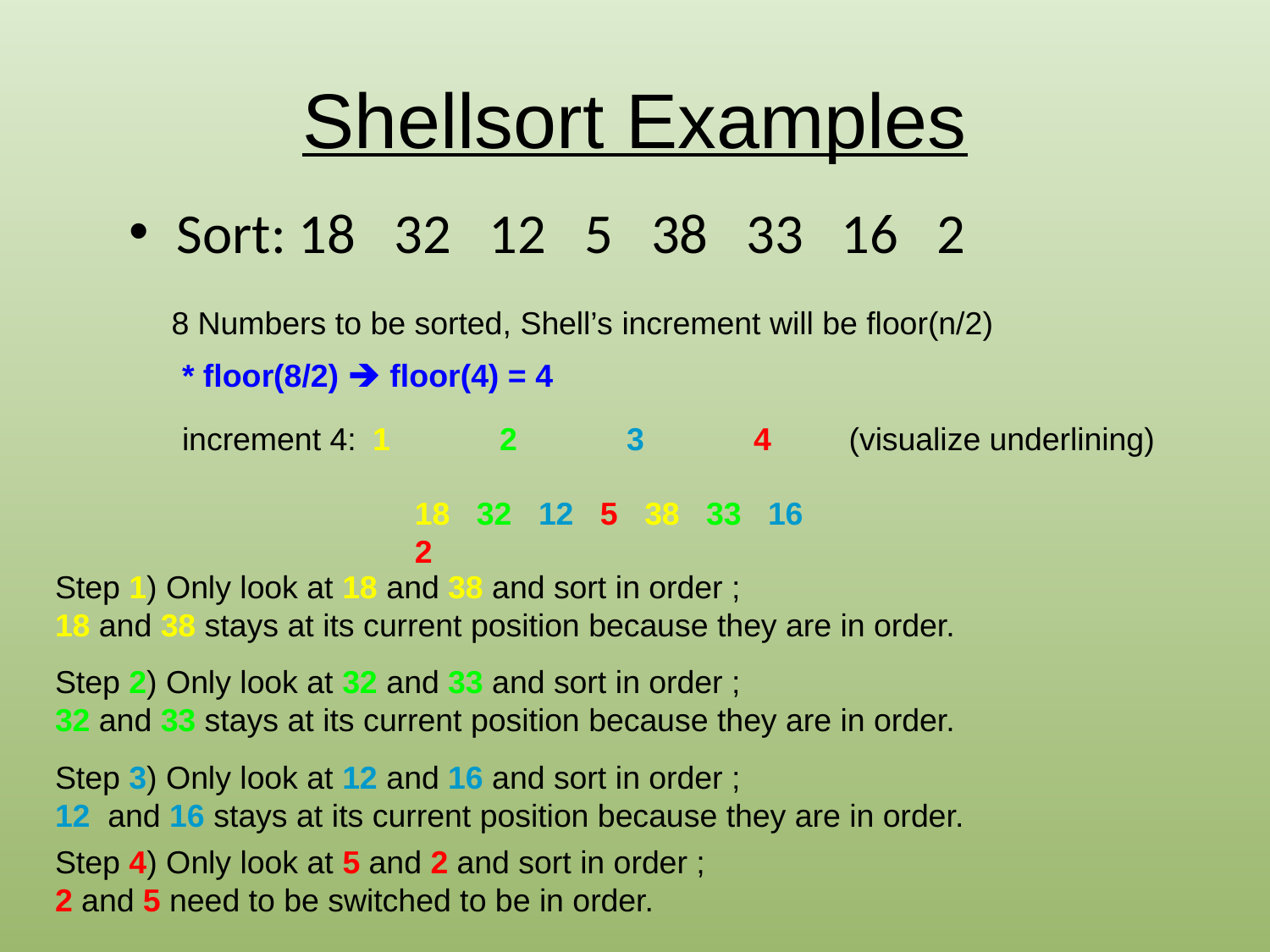

# Shellsort Examples
Sort: 18   32   12   5   38   33   16   2
8 Numbers to be sorted, Shell’s increment will be floor(n/2)
* floor(8/2) 🡺 floor(4) = 4
increment 4:
1	2	3	4
(visualize underlining)

18   32   12   5   38   33   16    2
Step 1) Only look at 18 and 38 and sort in order ;
18 and 38 stays at its current position because they are in order.
Step 2) Only look at 32 and 33 and sort in order ;
32 and 33 stays at its current position because they are in order.
Step 3) Only look at 12 and 16 and sort in order ;
12  and 16 stays at its current position because they are in order.
Step 4) Only look at 5 and 2 and sort in order ;
2 and 5 need to be switched to be in order.